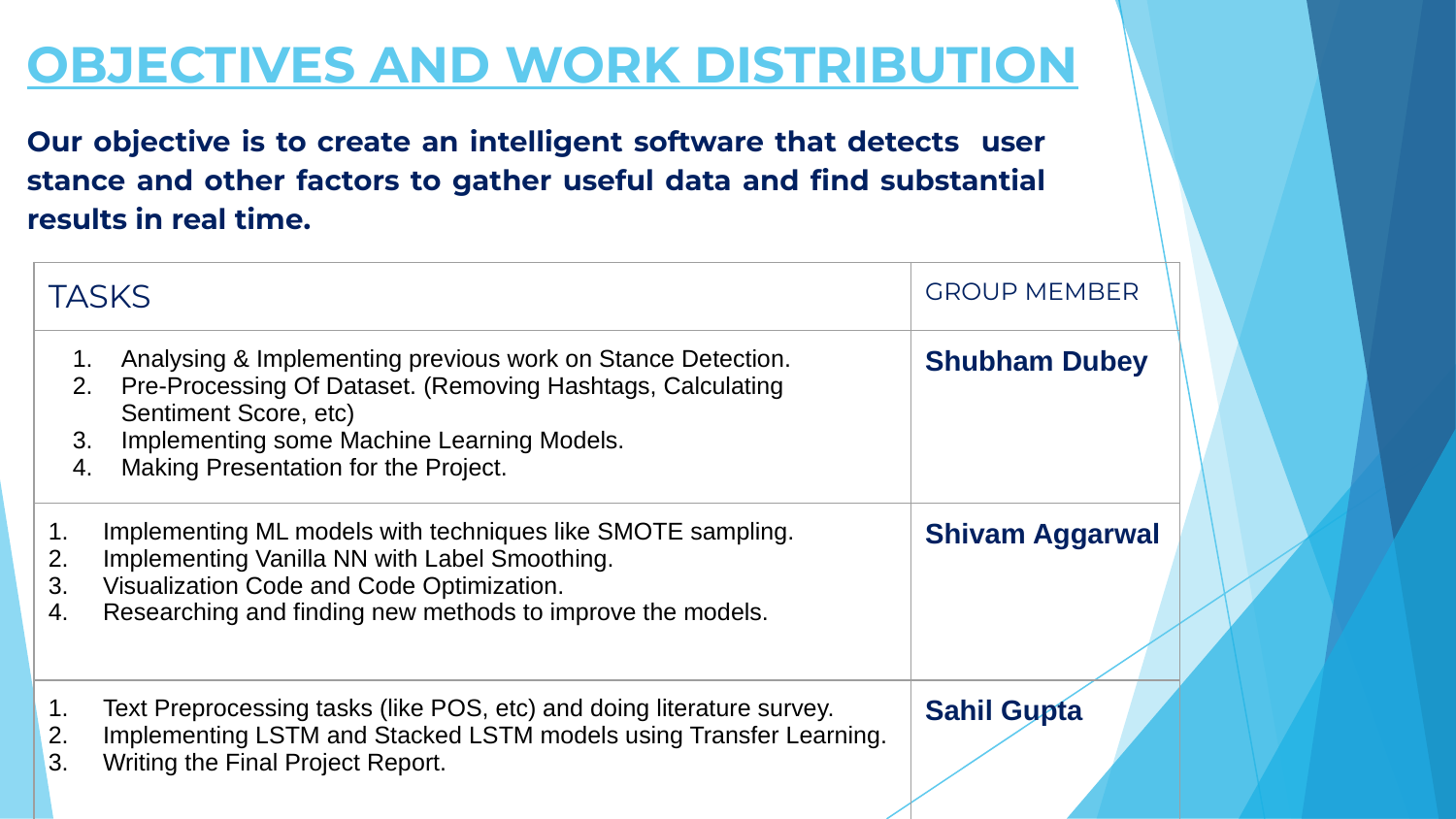

# OBJECTIVES AND WORK DISTRIBUTION
Our objective is to create an intelligent software that detects  user stance and other factors to gather useful data and find substantial results in real time.

| TASKS | GROUP MEMBER |
| --- | --- |
| Analysing & Implementing previous work on Stance Detection. Pre-Processing Of Dataset. (Removing Hashtags, Calculating Sentiment Score, etc) Implementing some Machine Learning Models. Making Presentation for the Project. | Shubham Dubey |
| Implementing ML models with techniques like SMOTE sampling. Implementing Vanilla NN with Label Smoothing. Visualization Code and Code Optimization. Researching and finding new methods to improve the models. | Shivam Aggarwal |
| Text Preprocessing tasks (like POS, etc) and doing literature survey. Implementing LSTM and Stacked LSTM models using Transfer Learning. Writing the Final Project Report. | Sahil Gupta |